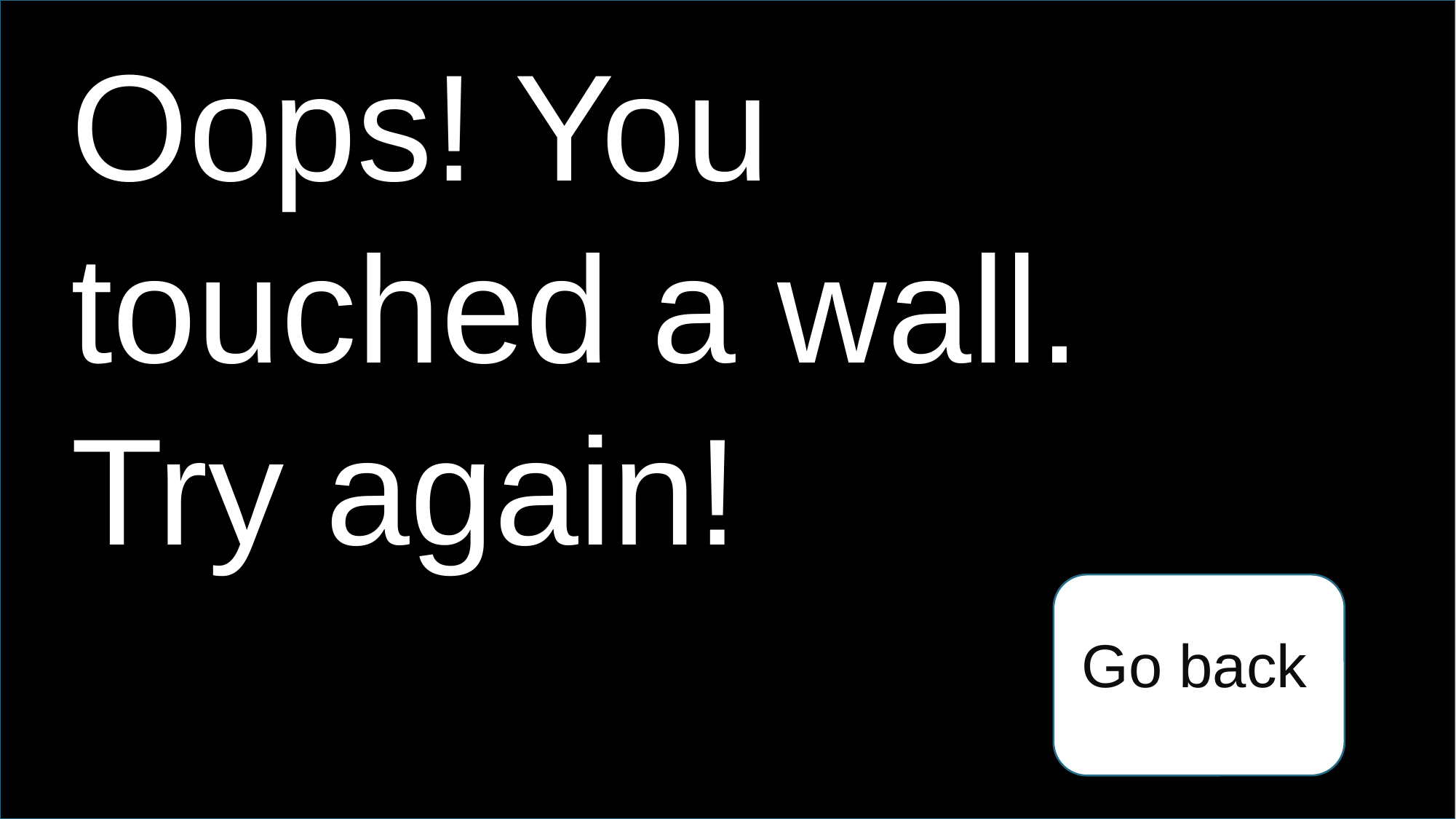

Oops! You touched a wall. Try again!

Go back